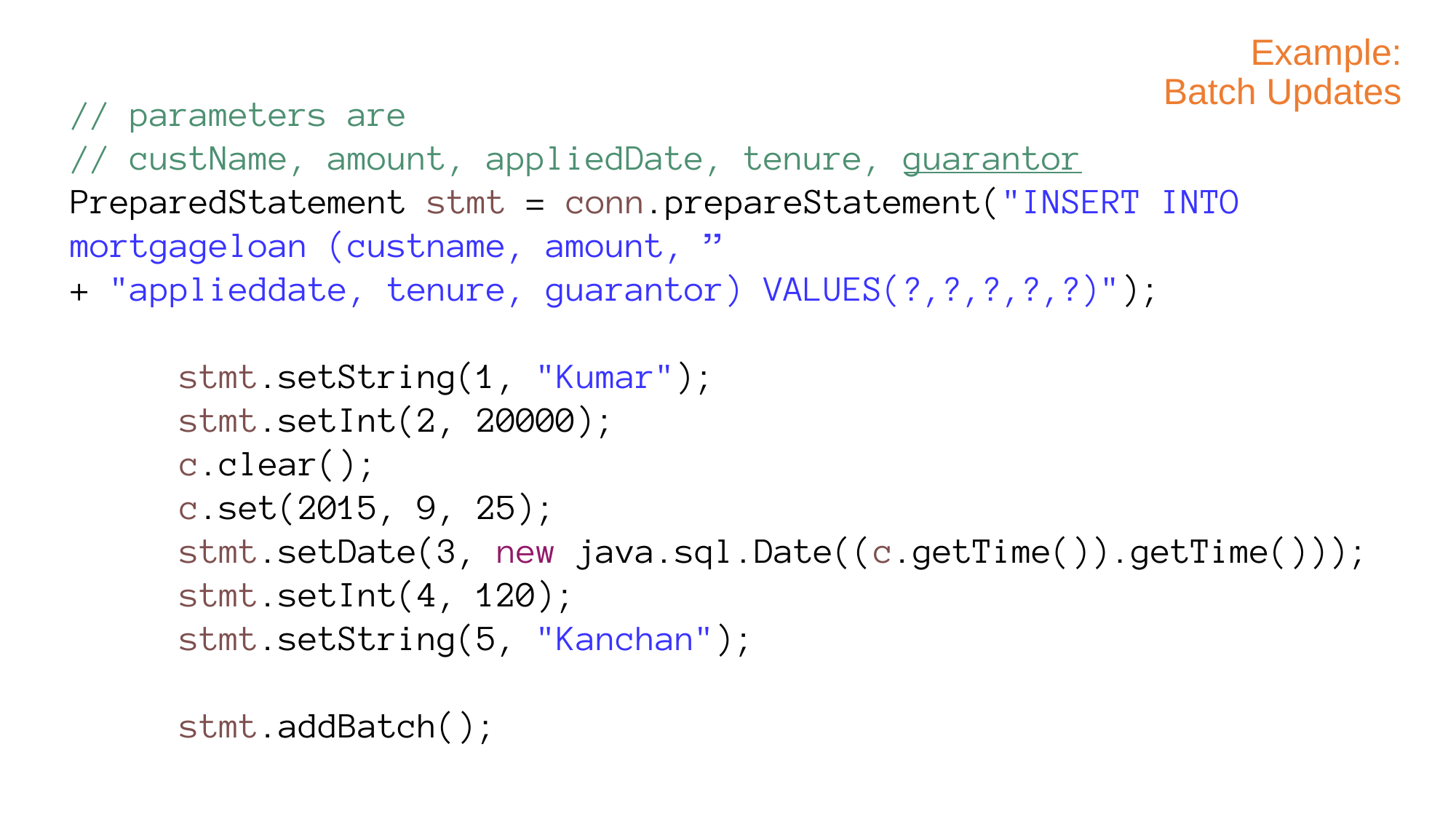

# Example: Batch Updates
// parameters are
// custName, amount, appliedDate, tenure, guarantor
PreparedStatement stmt = conn.prepareStatement("INSERT INTO mortgageloan (custname, amount, ”
+ "applieddate, tenure, guarantor) VALUES(?,?,?,?,?)");

	stmt.setString(1, "Kumar");
	stmt.setInt(2, 20000);
	c.clear();
	c.set(2015, 9, 25);
	stmt.setDate(3, new java.sql.Date((c.getTime()).getTime()));
	stmt.setInt(4, 120);
	stmt.setString(5, "Kanchan");

	stmt.addBatch();